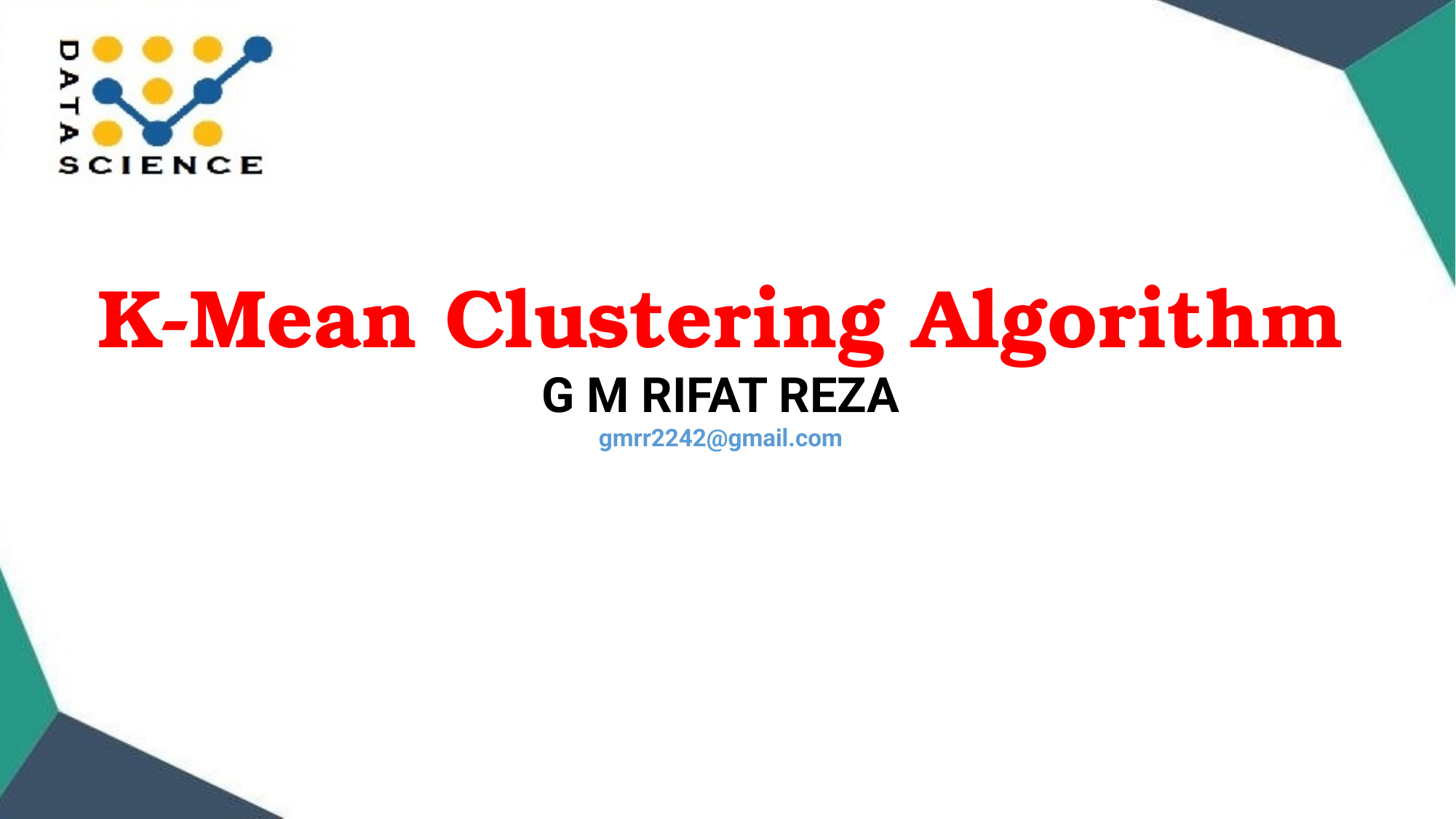

K-Mean Clustering Algorithm
G M RIFAT REZA
gmrr2242@gmail.com